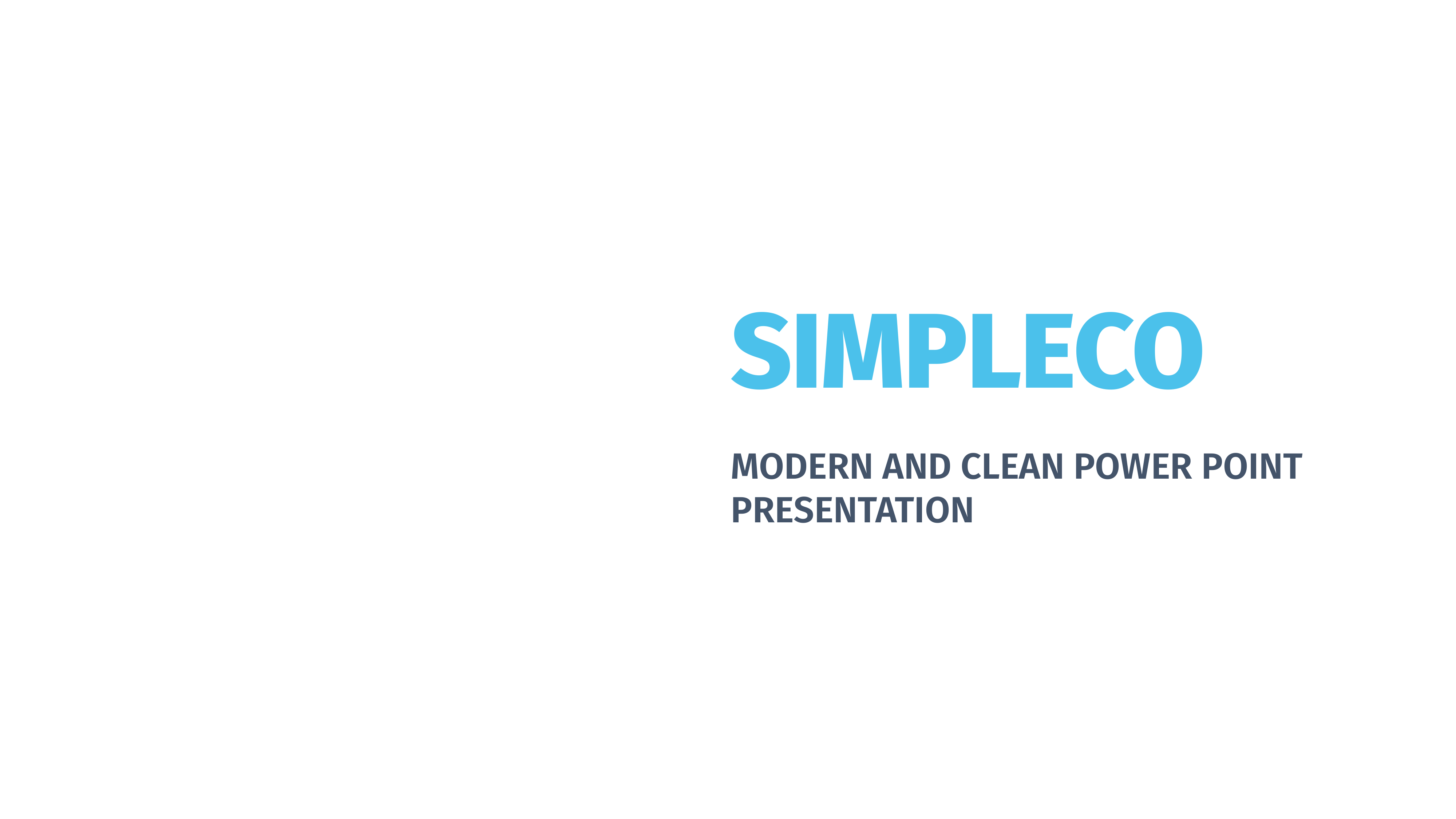

SIMPLECO
MODERN AND CLEAN POWER POINT
PRESENTATION